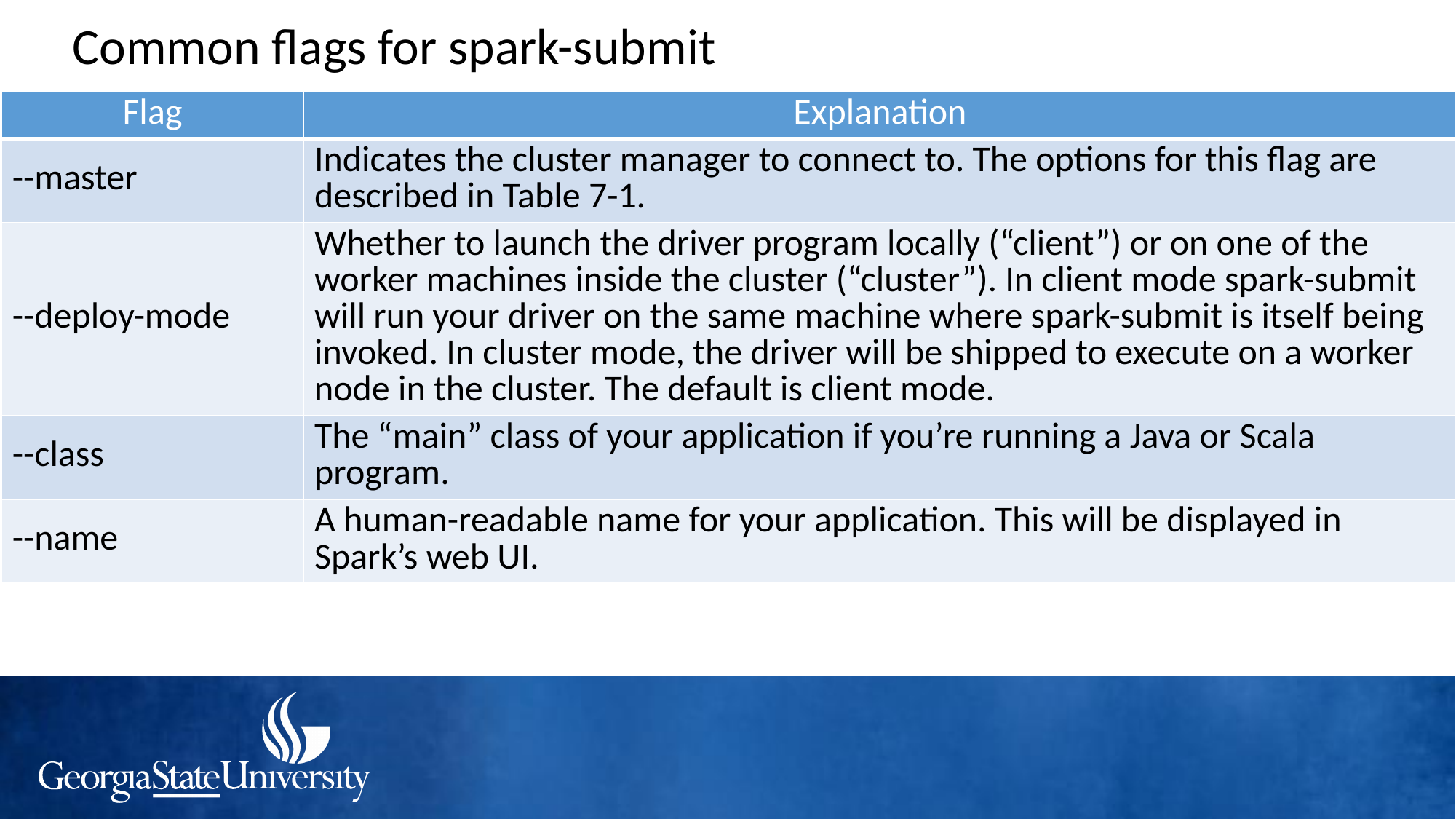

# Common flags for spark-submit
| Flag | Explanation |
| --- | --- |
| --master | Indicates the cluster manager to connect to. The options for this flag are described in Table 7-1. |
| --deploy-mode | Whether to launch the driver program locally (“client”) or on one of the worker machines inside the cluster (“cluster”). In client mode spark-submit will run your driver on the same machine where spark-submit is itself being invoked. In cluster mode, the driver will be shipped to execute on a worker node in the cluster. The default is client mode. |
| --class | The “main” class of your application if you’re running a Java or Scala program. |
| --name | A human-readable name for your application. This will be displayed in Spark’s web UI. |